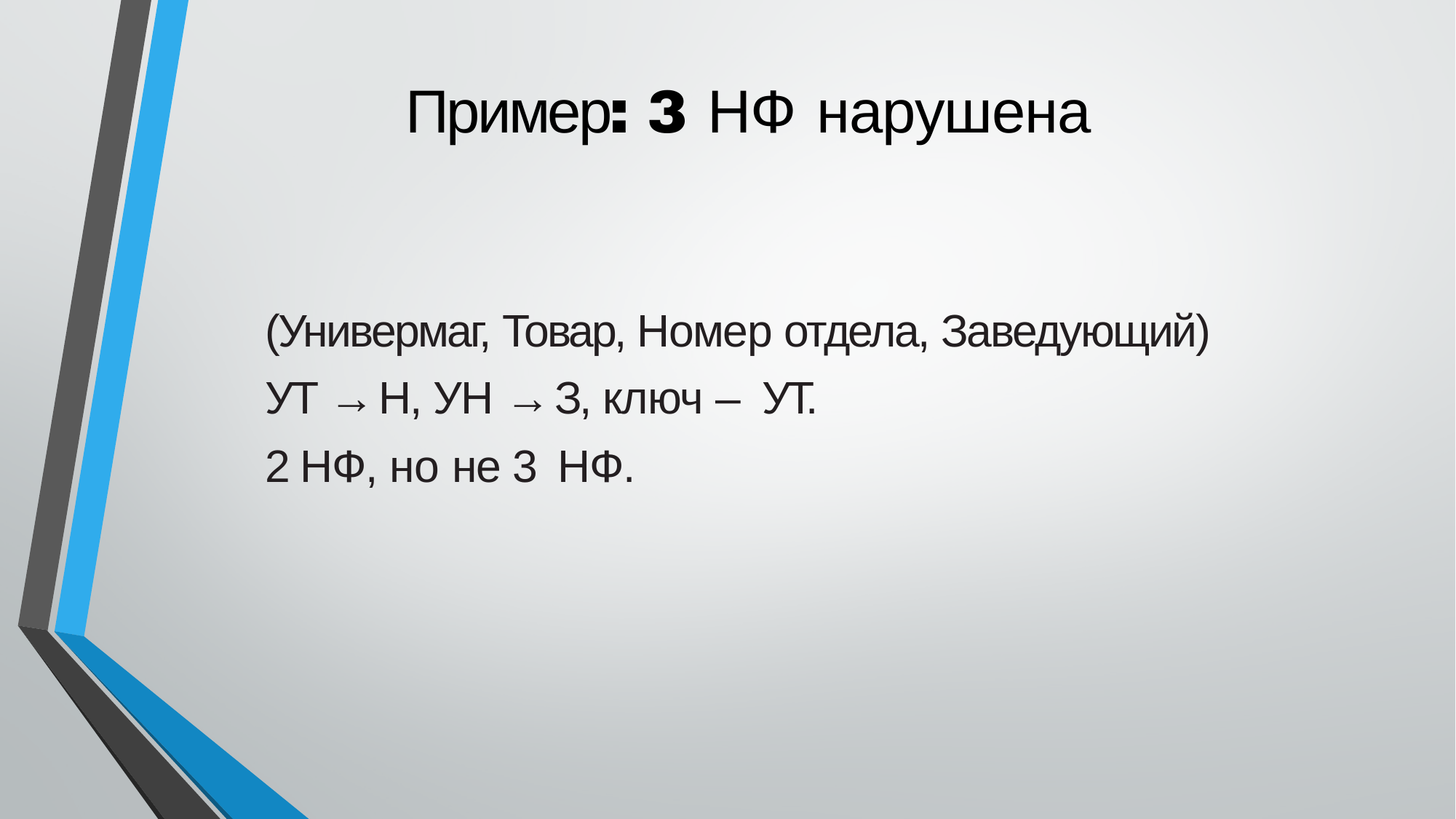

# Пример: 3 НФ нарушена
(Универмаг, Товар, Номер отдела, Заведующий)  УТ → Н, УН → З, ключ – УТ.
2 НФ, но не 3 НФ.